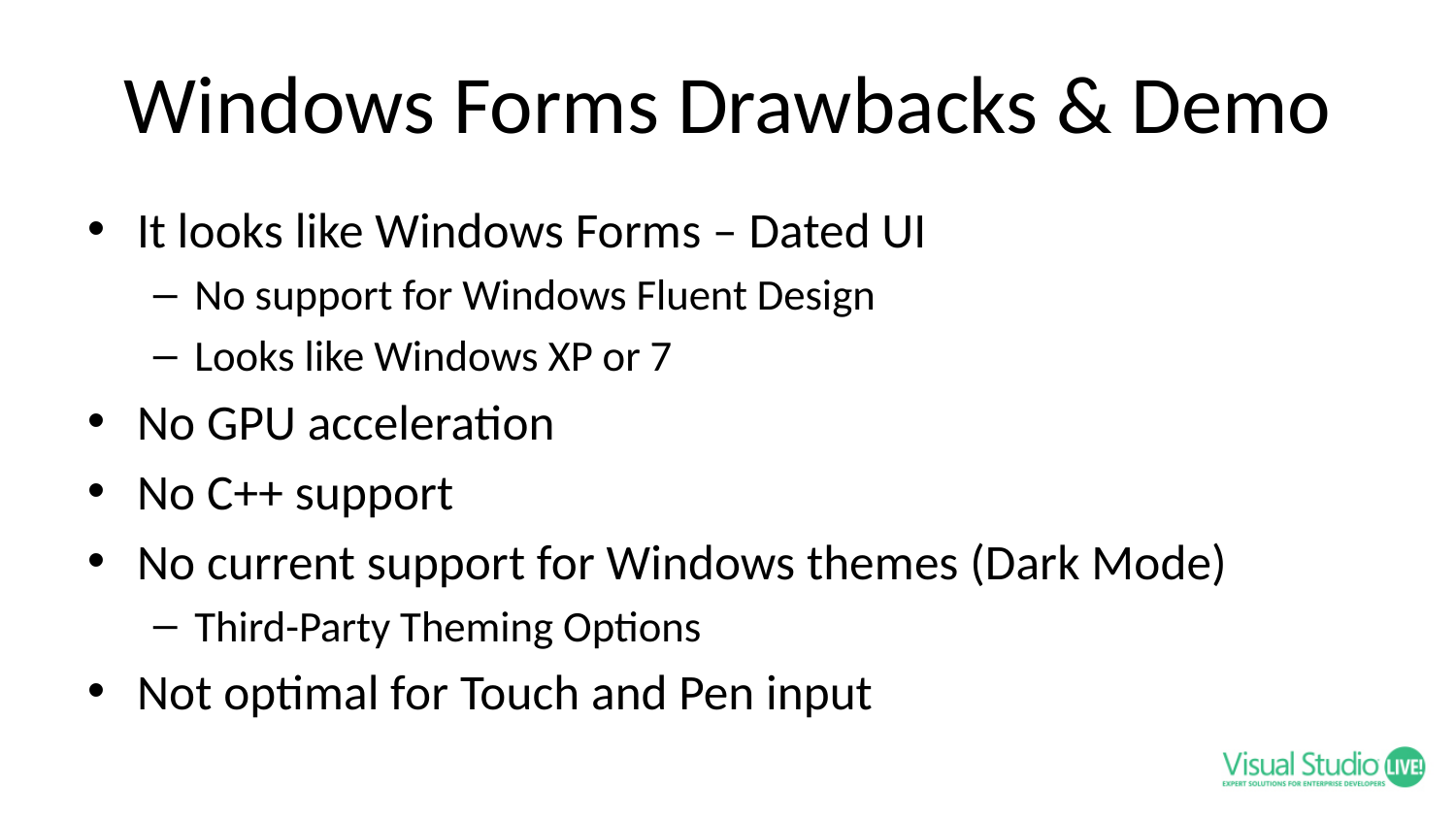

# Windows Forms Drawbacks & Demo
It looks like Windows Forms – Dated UI
No support for Windows Fluent Design
Looks like Windows XP or 7
No GPU acceleration
No C++ support
No current support for Windows themes (Dark Mode)
Third-Party Theming Options
Not optimal for Touch and Pen input